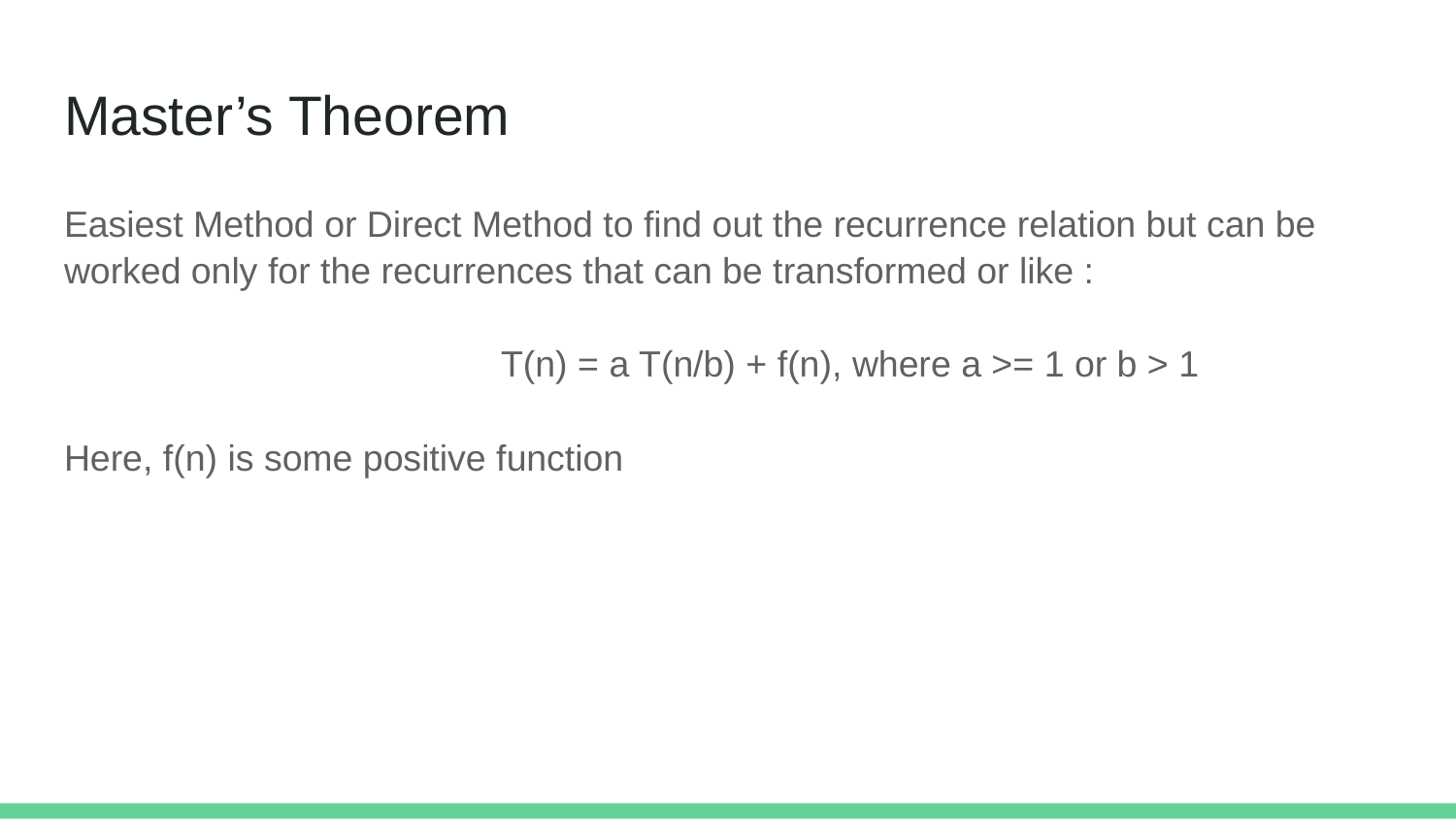

# Master’s Theorem
Easiest Method or Direct Method to find out the recurrence relation but can be worked only for the recurrences that can be transformed or like :

			T(n) = a T(n/b) + f(n), where a >= 1 or b > 1

Here, f(n) is some positive function